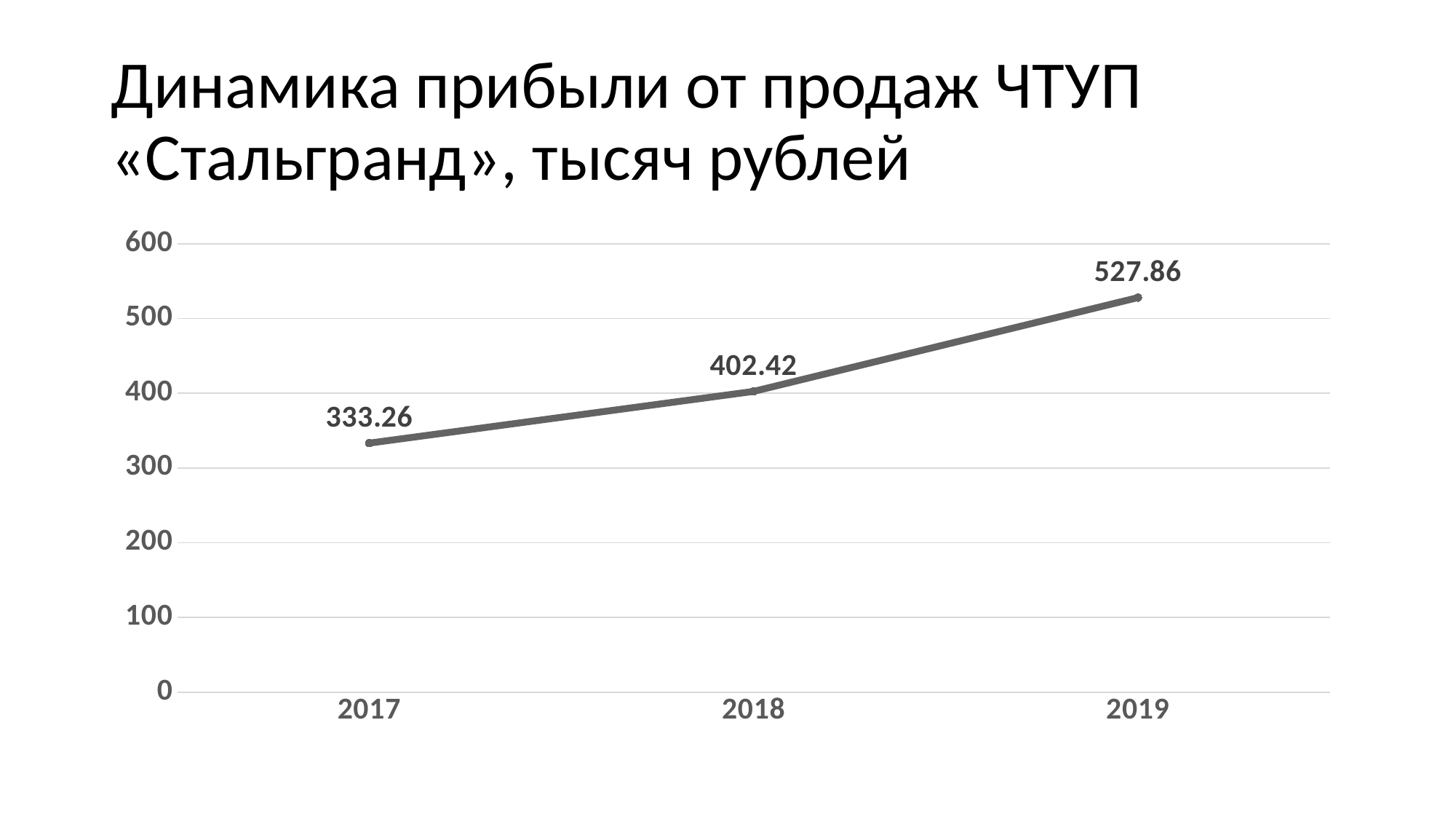

# Динамика прибыли от продаж ЧТУП «Стальгранд», тысяч рублей

### Chart

| Category | Динамика прибыли от продаж ЧТУП "Стальгранд", тысяч рублей |
|---|---|
| 2017 | 333.26 |
| 2018 | 402.42 |
| 2019 | 527.86 |